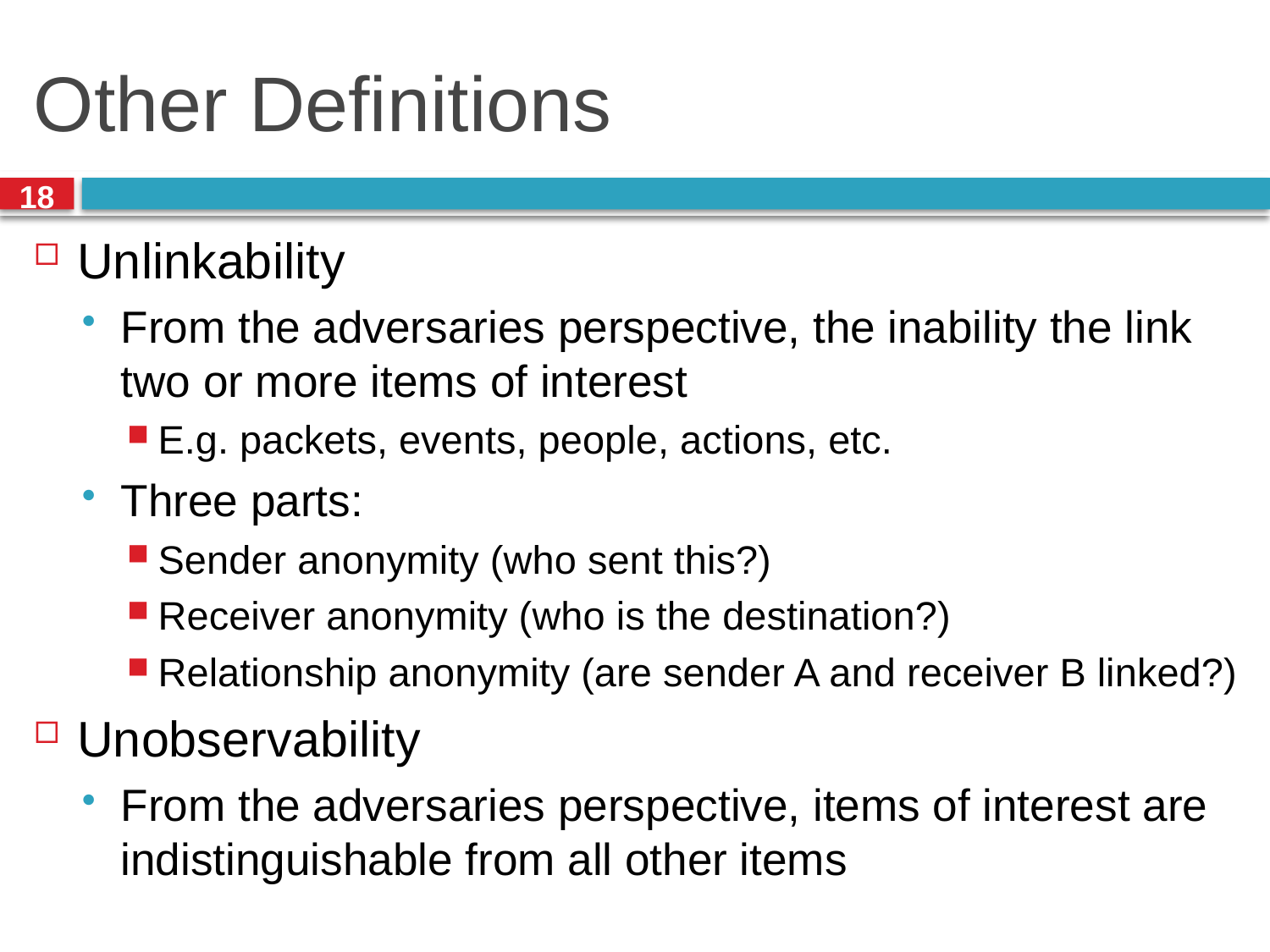

# Other Definitions
18
Unlinkability
From the adversaries perspective, the inability the link two or more items of interest
E.g. packets, events, people, actions, etc.
Three parts:
Sender anonymity (who sent this?)
Receiver anonymity (who is the destination?)
Relationship anonymity (are sender A and receiver B linked?)
Unobservability
From the adversaries perspective, items of interest are indistinguishable from all other items